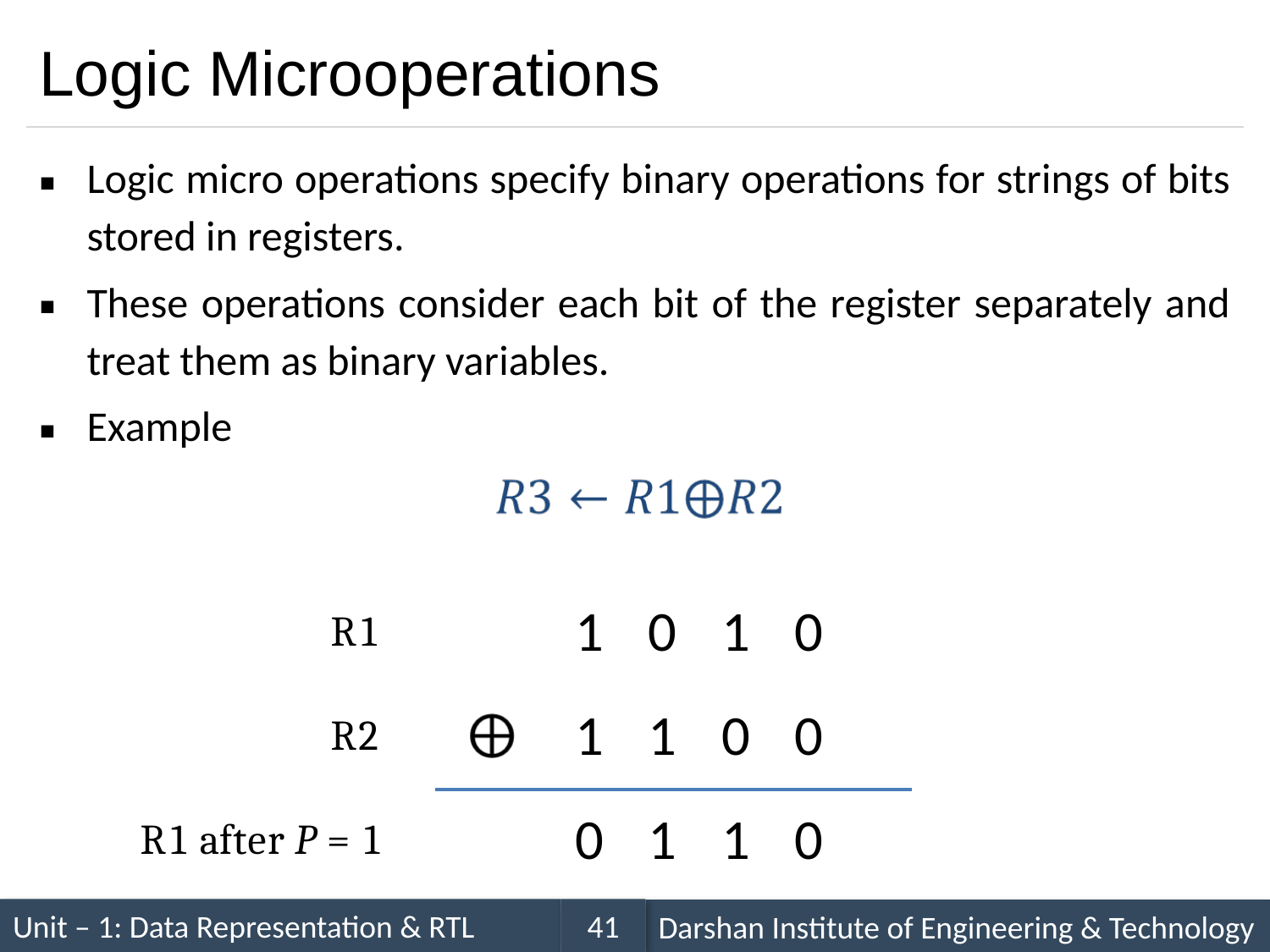

# Logic Microoperations
Logic micro operations specify binary operations for strings of bits stored in registers.
These operations consider each bit of the register separately and treat them as binary variables.
Example

0
1
0
1
R1

1
0
0
1
R2
1
1
0
0
R1 after P = 1